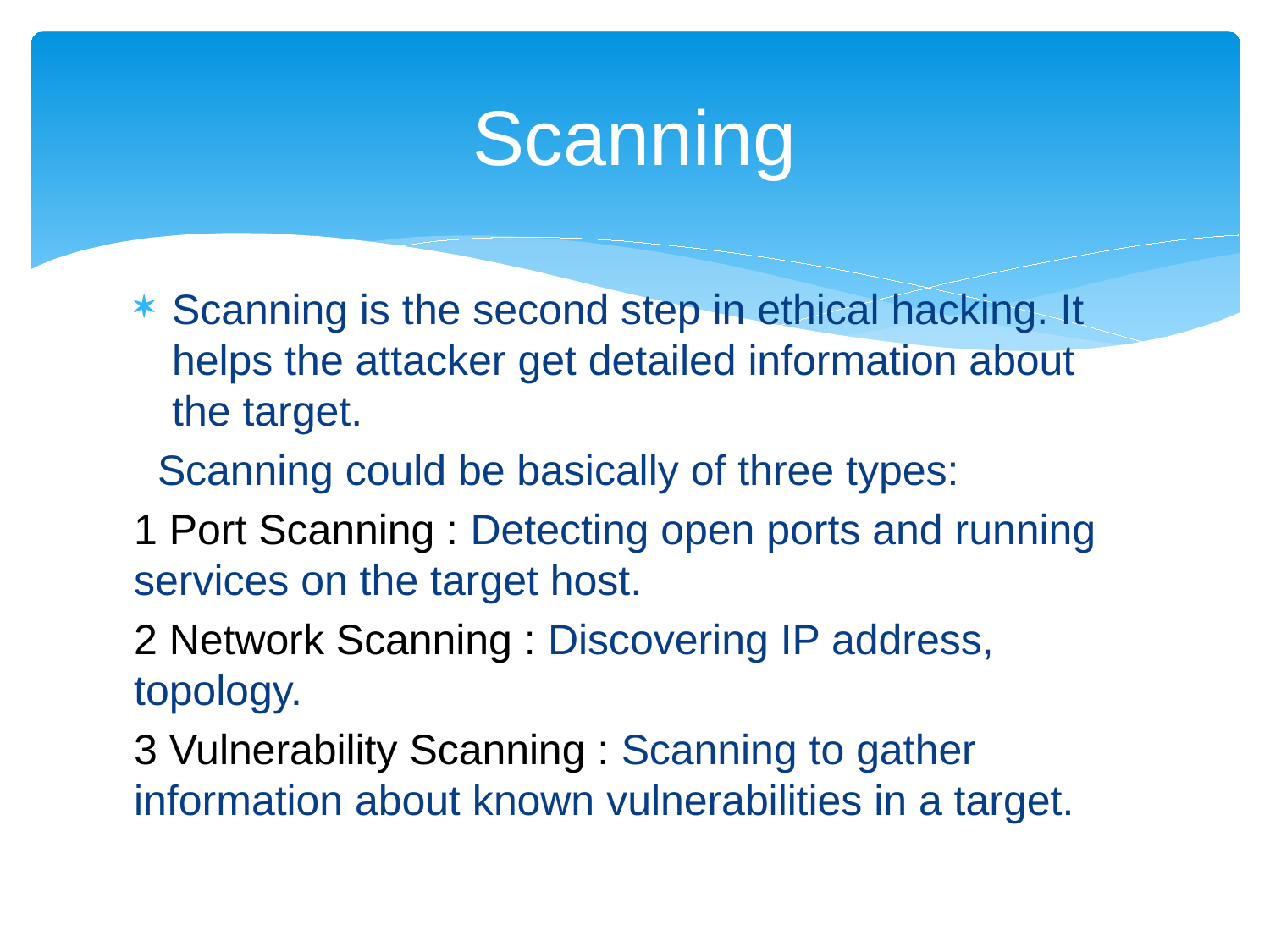

# Scanning
Scanning is the second step in ethical hacking. It helps the attacker get detailed information about the target.
  Scanning could be basically of three types:
1 Port Scanning : Detecting open ports and running services on the target host.
2 Network Scanning : Discovering IP address, topology.
3 Vulnerability Scanning : Scanning to gather information about known vulnerabilities in a target.